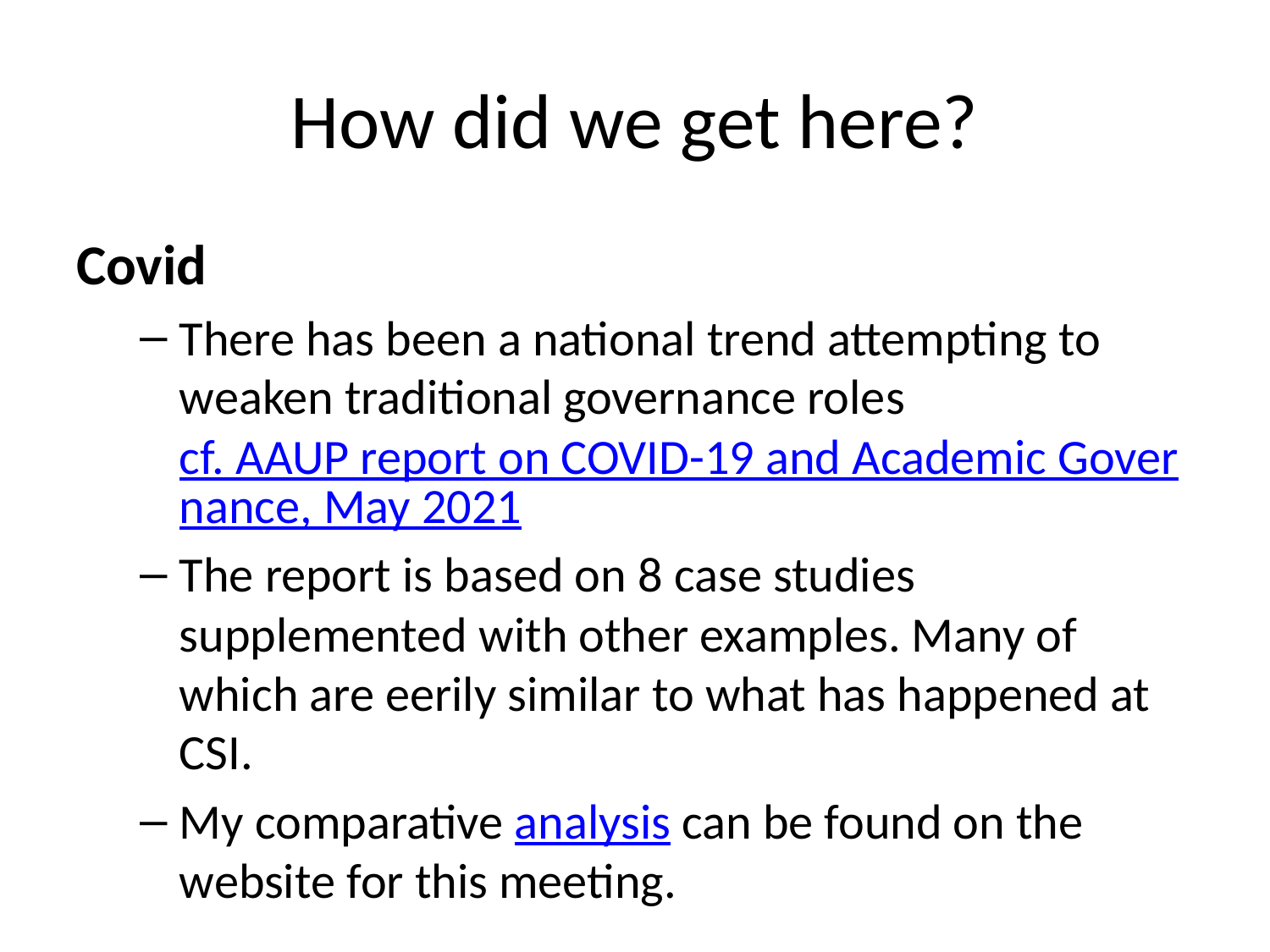

# How did we get here?
Covid
There has been a national trend attempting to weaken traditional governance roles cf. AAUP report on COVID-19 and Academic Governance, May 2021
The report is based on 8 case studies supplemented with other examples. Many of which are eerily similar to what has happened at CSI.
My comparative analysis can be found on the website for this meeting.